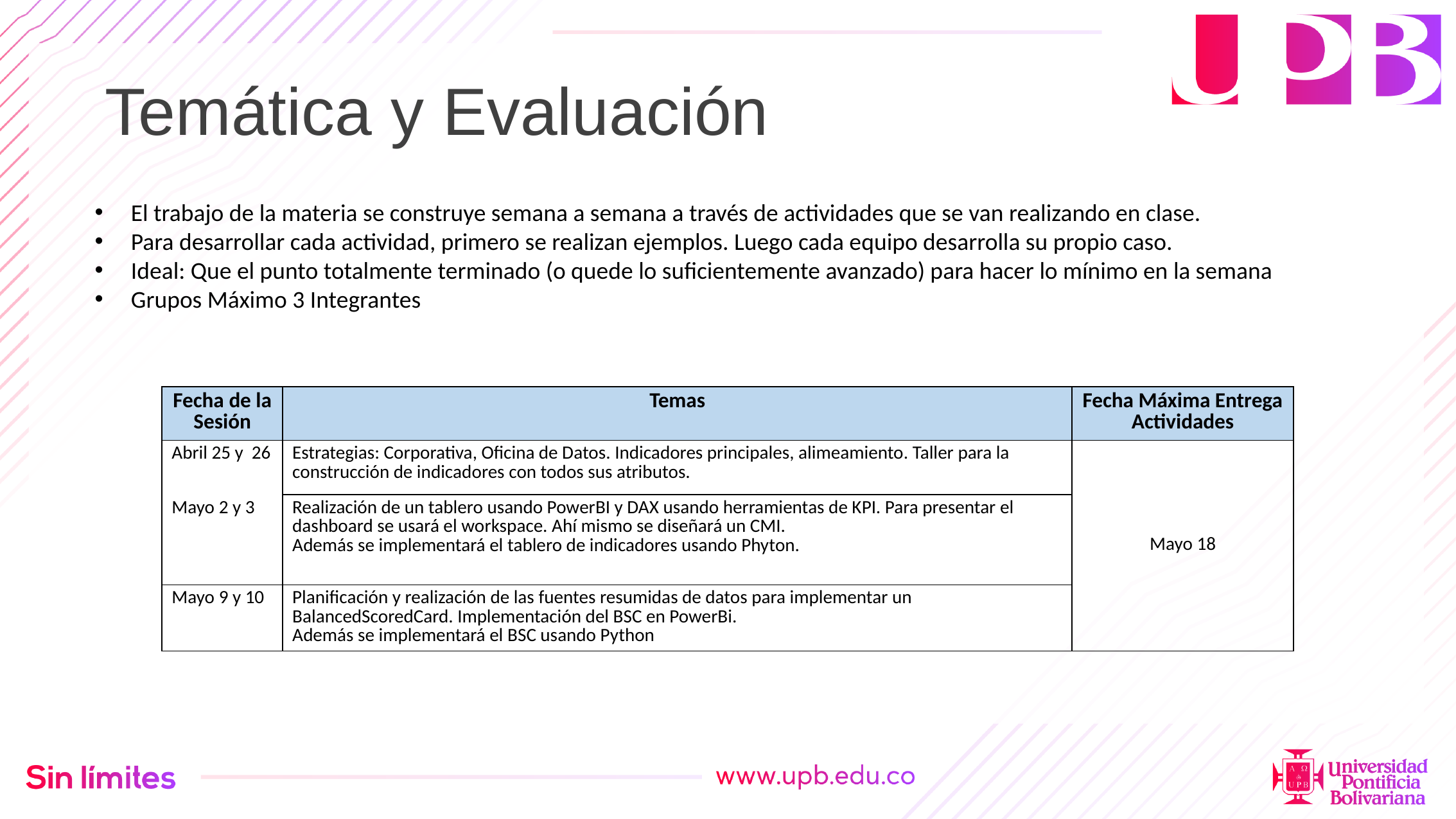

# Temática y Evaluación
El trabajo de la materia se construye semana a semana a través de actividades que se van realizando en clase.
Para desarrollar cada actividad, primero se realizan ejemplos. Luego cada equipo desarrolla su propio caso.
Ideal: Que el punto totalmente terminado (o quede lo suficientemente avanzado) para hacer lo mínimo en la semana
Grupos Máximo 3 Integrantes
| Fecha de la Sesión | Temas | Fecha Máxima Entrega Actividades |
| --- | --- | --- |
| Abril 25 y 26 | Estrategias: Corporativa, Oficina de Datos. Indicadores principales, alimeamiento. Taller para la construcción de indicadores con todos sus atributos. | Mayo 18 |
| Mayo 2 y 3 |  |  |
|  | Realización de un tablero usando PowerBI y DAX usando herramientas de KPI. Para presentar el dashboard se usará el workspace. Ahí mismo se diseñará un CMI. Además se implementará el tablero de indicadores usando Phyton. |  |
| Mayo 9 y 10 | Planificación y realización de las fuentes resumidas de datos para implementar un BalancedScoredCard. Implementación del BSC en PowerBi. Además se implementará el BSC usando Python |  |